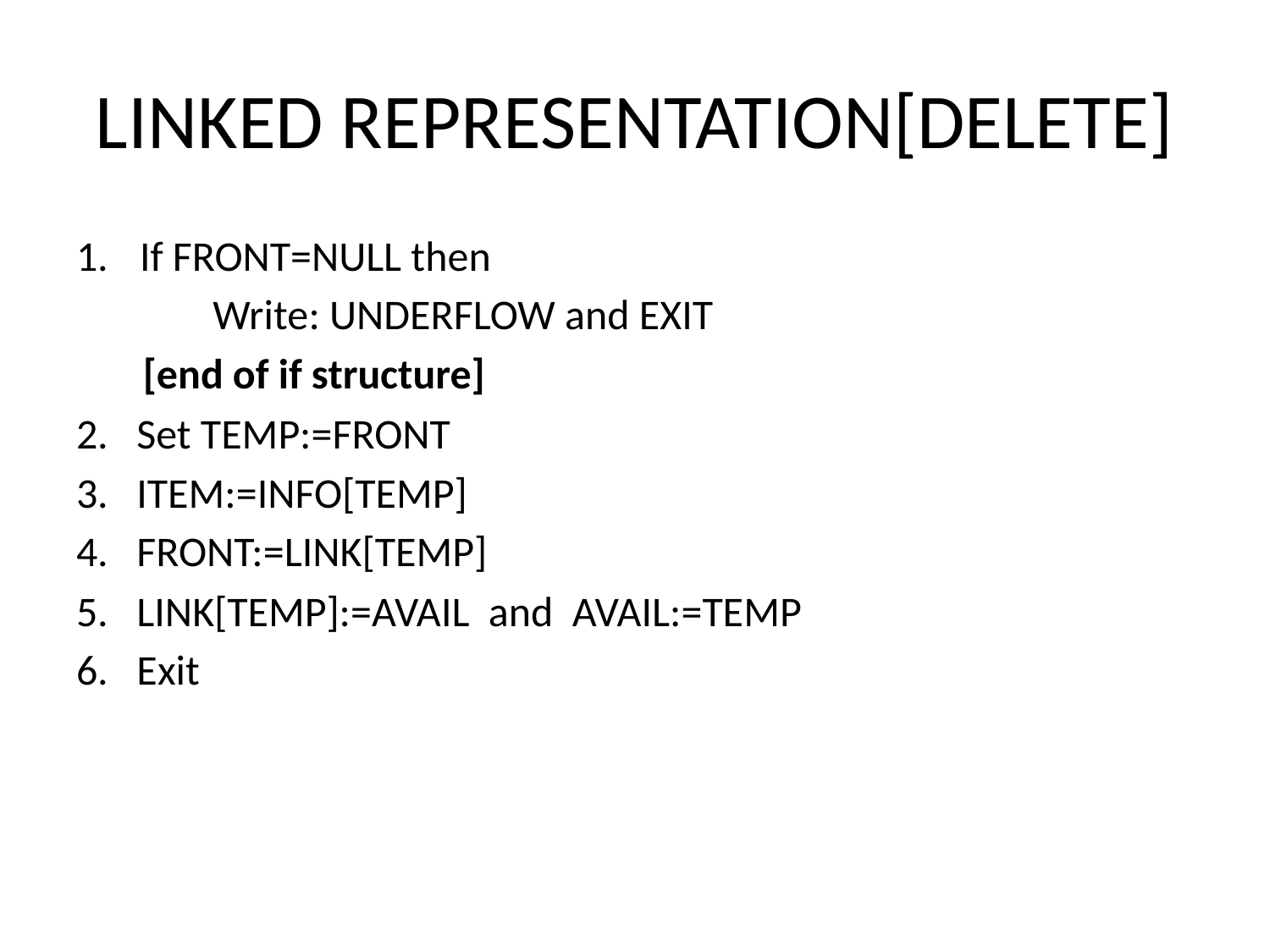

# LINKED REPRESENTATION[DELETE]
If FRONT=NULL then
	 Write: UNDERFLOW and EXIT
       [end of if structure]
2.   Set TEMP:=FRONT
3.   ITEM:=INFO[TEMP]
4.   FRONT:=LINK[TEMP]
5.   LINK[TEMP]:=AVAIL  and  AVAIL:=TEMP
6.   Exit